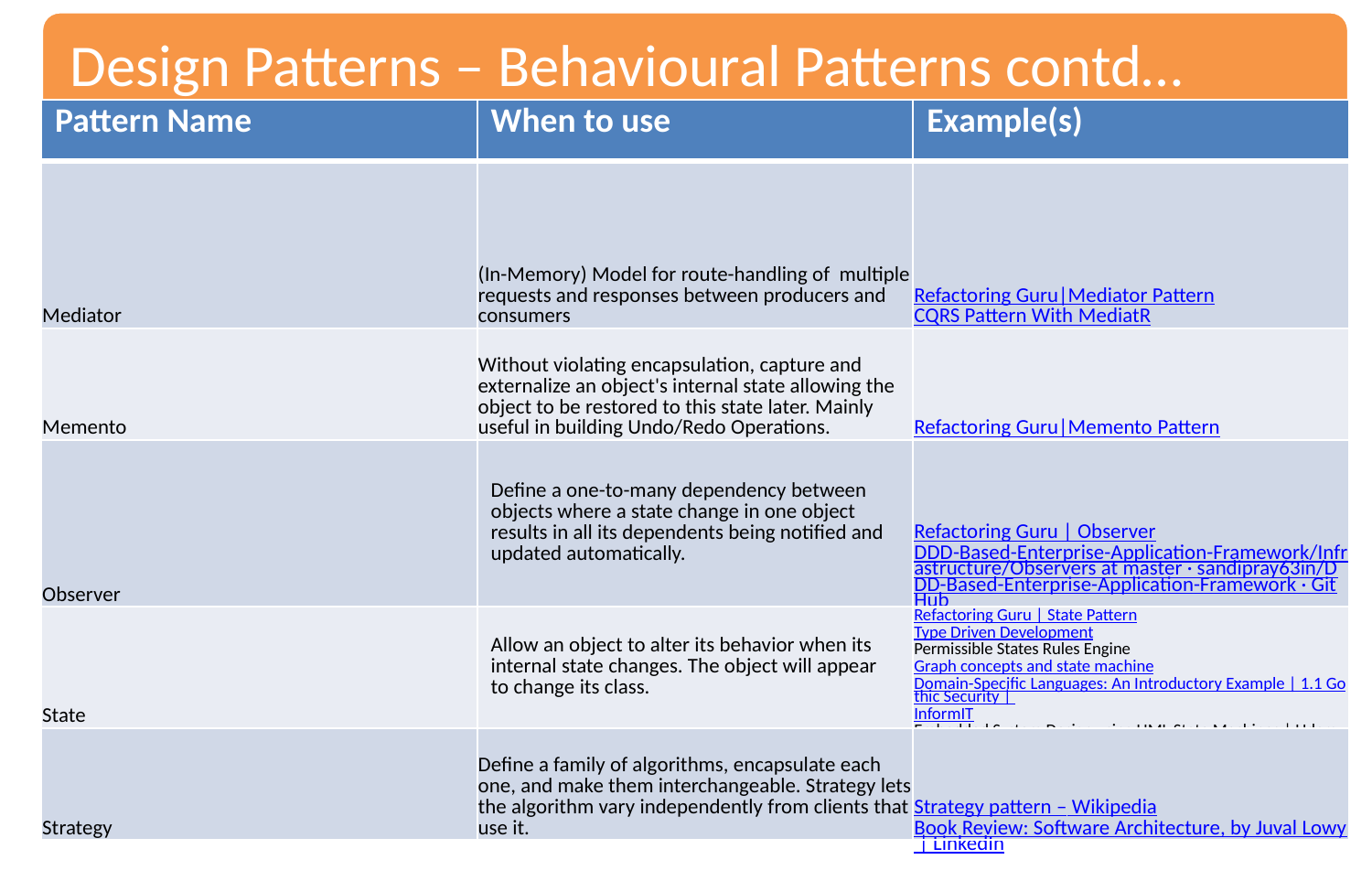

Design Patterns – Behavioural Patterns contd…
| Pattern Name | When to use | Example(s) |
| --- | --- | --- |
| Mediator | (In-Memory) Model for route-handling of multiple requests and responses between producers and consumers | Refactoring Guru|Mediator Pattern CQRS Pattern With MediatR |
| Memento | Without violating encapsulation, capture and externalize an object's internal state allowing the object to be restored to this state later. Mainly useful in building Undo/Redo Operations. | Refactoring Guru|Memento Pattern |
| Observer | Define a one-to-many dependency between objects where a state change in one object results in all its dependents being notified and updated automatically. | Refactoring Guru | Observer DDD-Based-Enterprise-Application-Framework/Infrastructure/Observers at master · sandipray63in/DDD-Based-Enterprise-Application-Framework · GitHub SignalR + RX (Streaming Data Demo App 1 of 2)- CodeProject |
| State | Allow an object to alter its behavior when its internal state changes. The object will appear to change its class. | Refactoring Guru | State Pattern Type Driven Development Permissible States Rules Engine Graph concepts and state machine Domain-Specific Languages: An Introductory Example | 1.1 Gothic Security | InformIT Embedded System Design using UML State Machines | Udemy |
| Strategy | Define a family of algorithms, encapsulate each one, and make them interchangeable. Strategy lets the algorithm vary independently from clients that use it. | Strategy pattern – Wikipedia Book Review: Software Architecture, by Juval Lowy | LinkedIn |